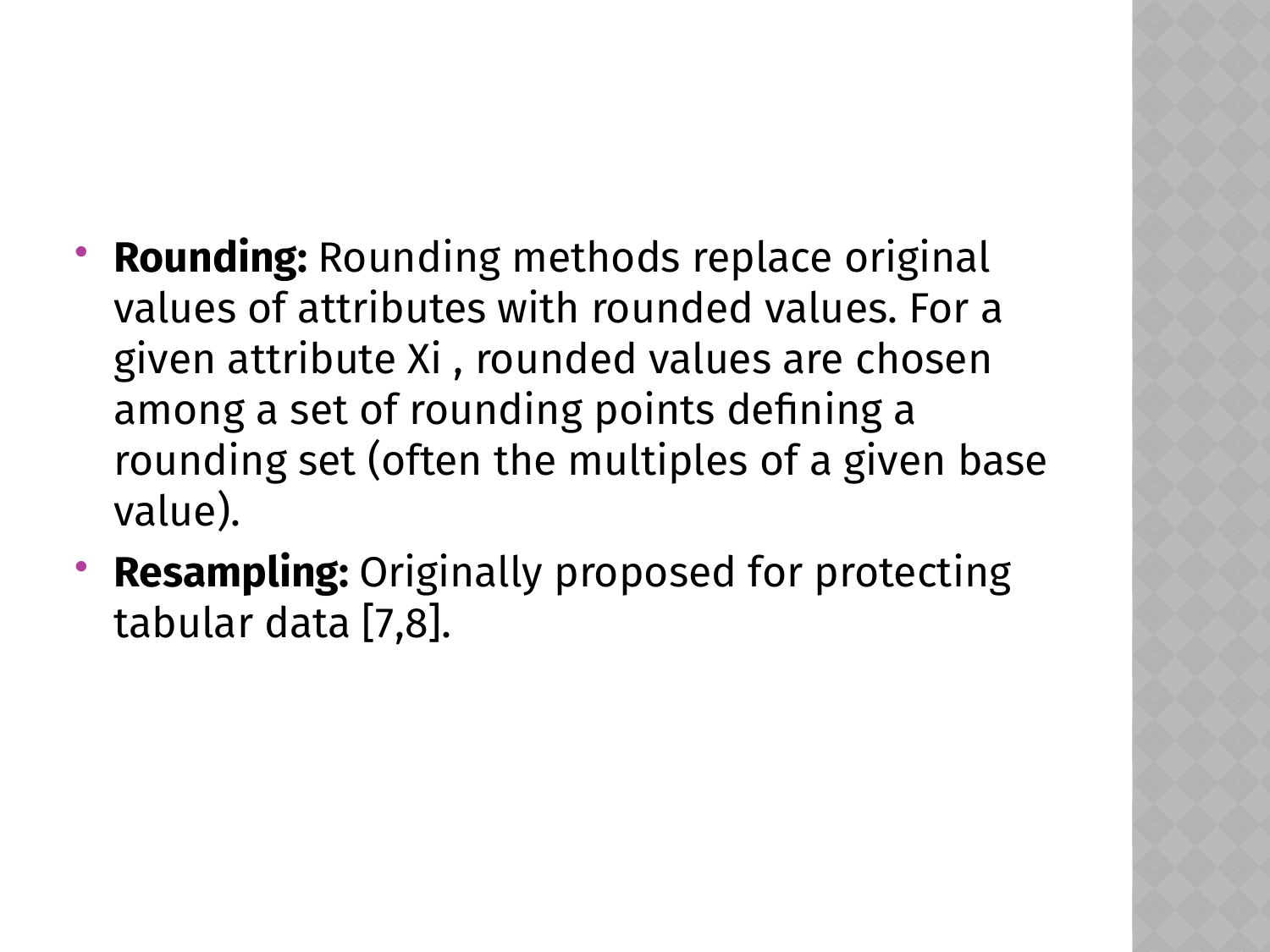

#
Rounding: Rounding methods replace original values of attributes with rounded values. For a given attribute Xi , rounded values are chosen among a set of rounding points defining a rounding set (often the multiples of a given base value).
Resampling: Originally proposed for protecting tabular data [7,8].